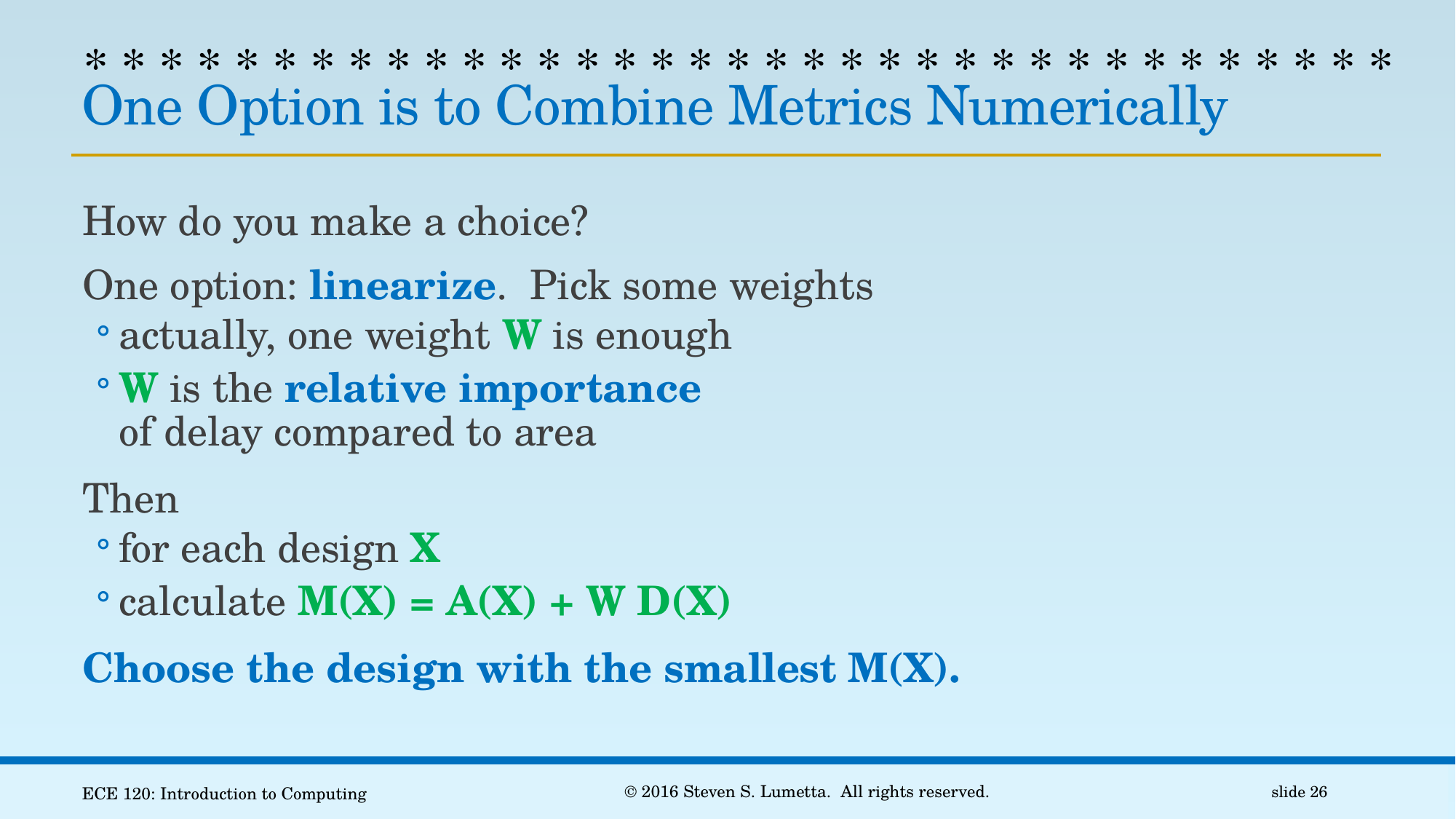

* * * * * * * * * * * * * * * * * * * * * * * * * * * * * * * * * * *
# One Option is to Combine Metrics Numerically
How do you make a choice?
One option: linearize.  Pick some weights
actually, one weight W is enough
W is the relative importance
of delay compared to area
Then
for each design X
calculate M(X) = A(X) + W D(X)
Choose the design with the smallest M(X).

ECE 120: Introduction to Computing
© 2016 Steven S. Lumetta.  All rights reserved.
slide 26